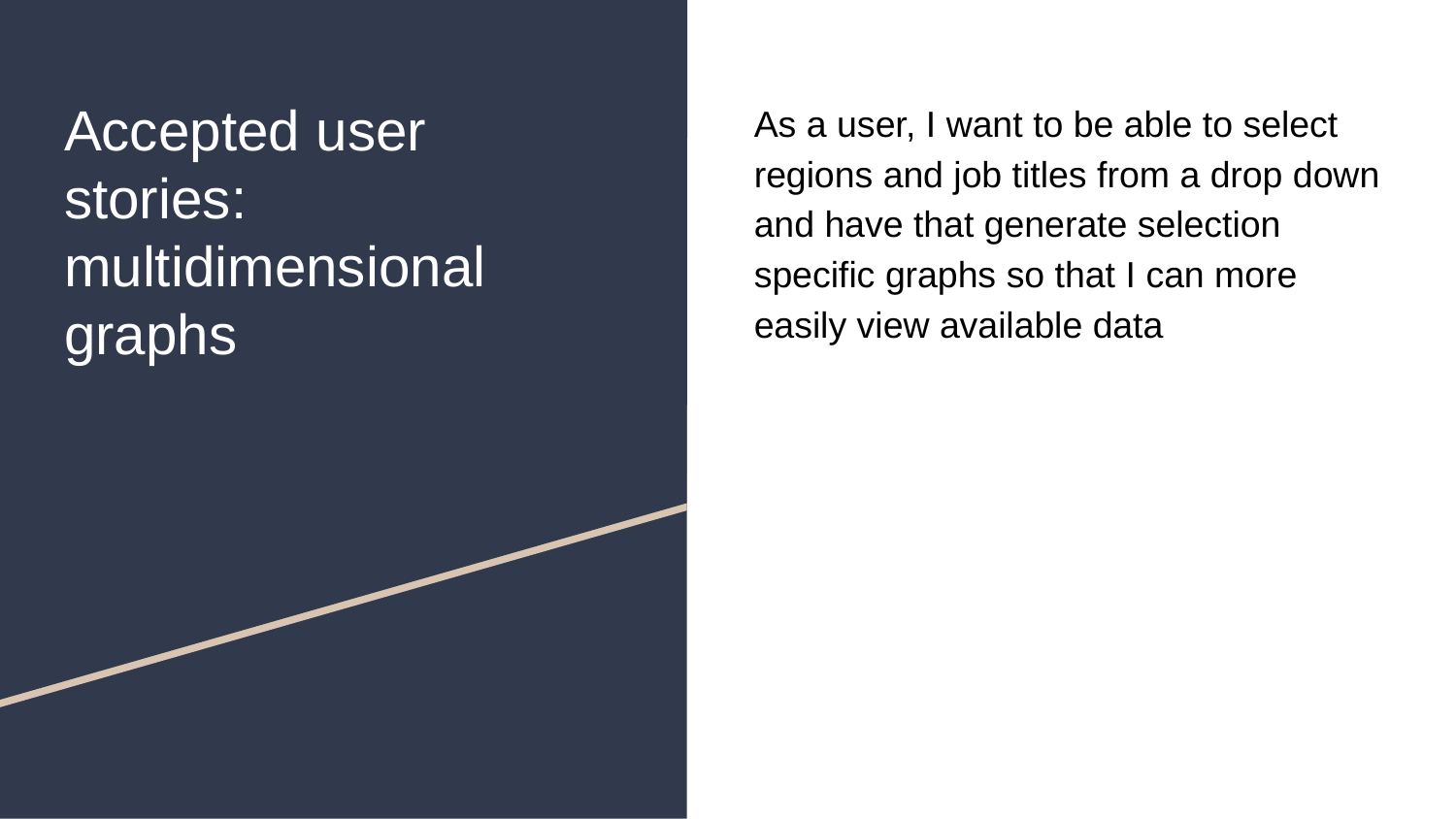

# Accepted user stories: multidimensional graphs
As a user, I want to be able to select regions and job titles from a drop down and have that generate selection specific graphs so that I can more easily view available data